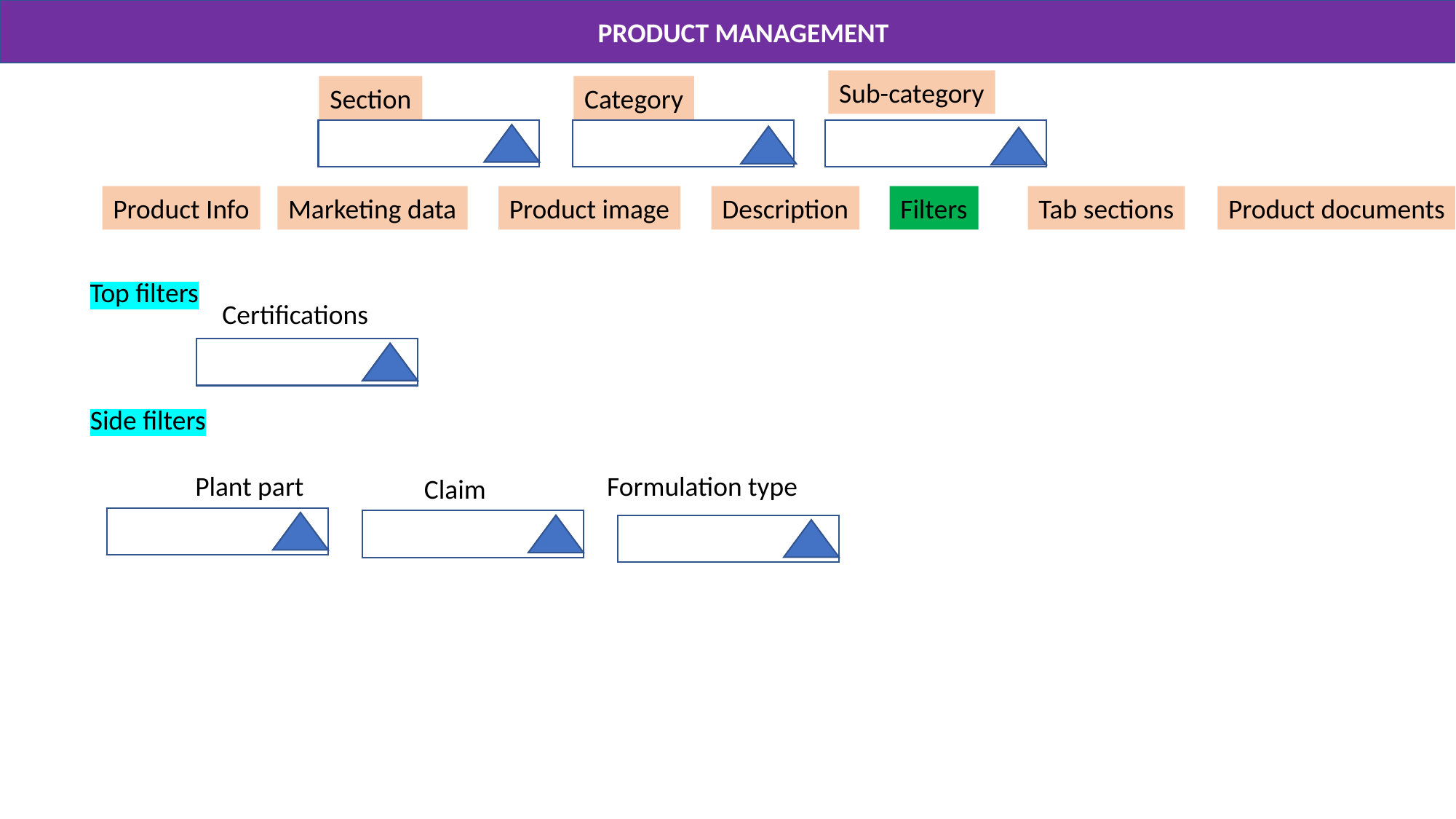

PRODUCT MANAGEMENT

PRODUCT MANAGEMENT
Sub-category
Section
Category

Product Info
Marketing data
Product image
Description
Filters
Tab sections
Product documents
Top filters
Certifications

Side filters
Plant part
Formulation type
Claim